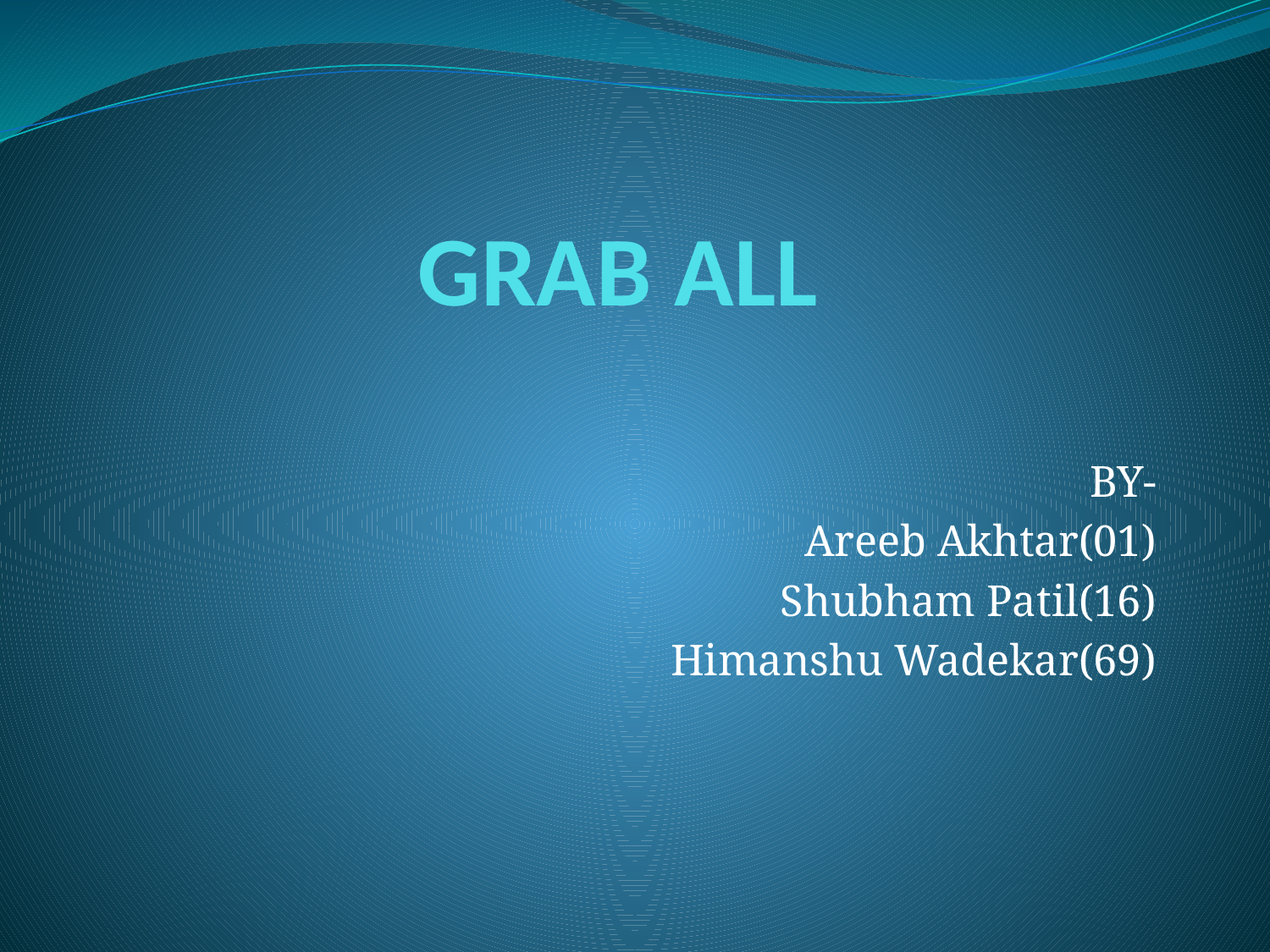

# GRAB ALL
BY-
Areeb Akhtar(01)
Shubham Patil(16)
Himanshu Wadekar(69)